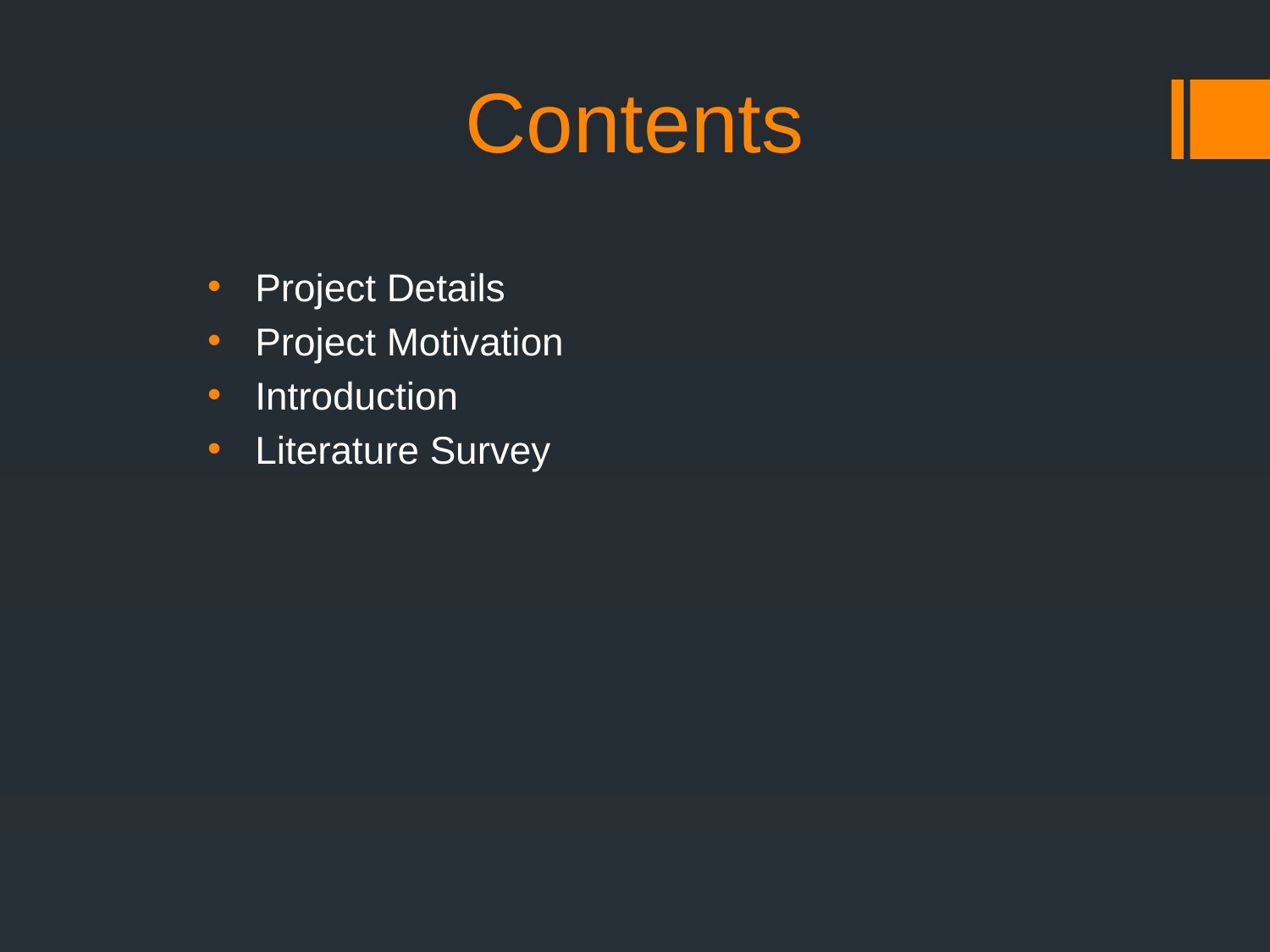

# Contents
Project Details
Project Motivation
Introduction
Literature Survey